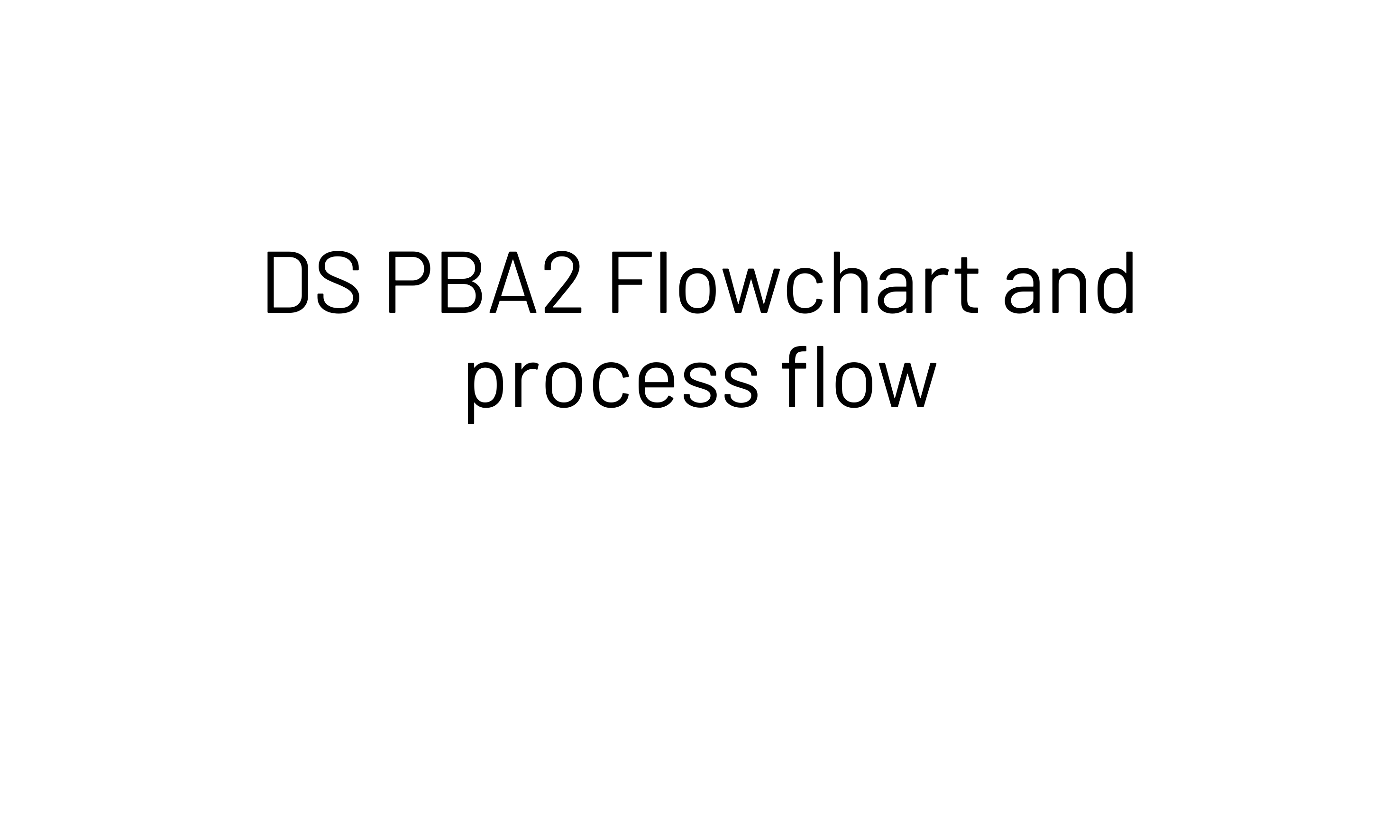

# DS PBA2 Flowchart and process flow